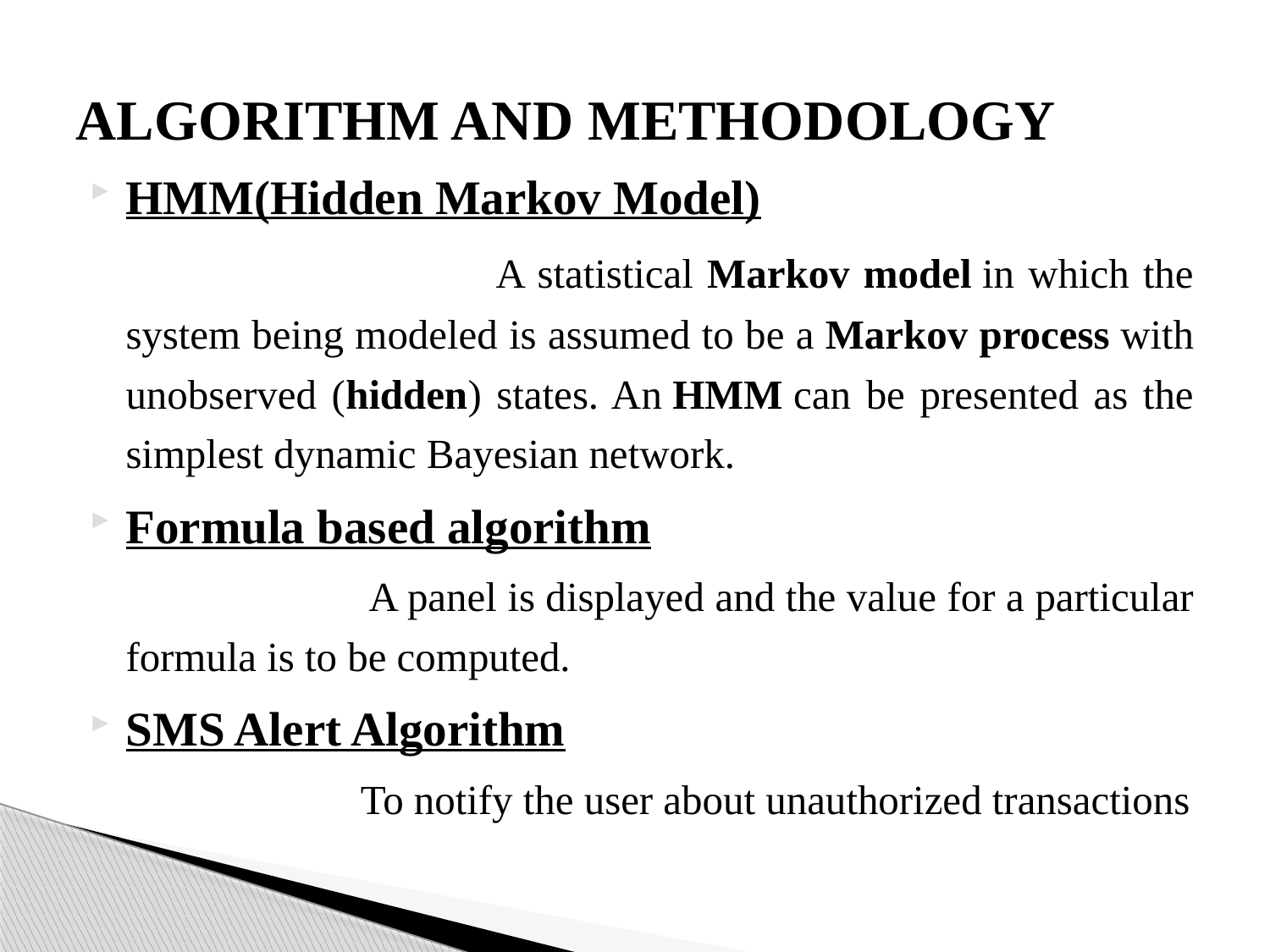

# ALGORITHM AND METHODOLOGY
HMM(Hidden Markov Model)
                           A statistical Markov model in which the system being modeled is assumed to be a Markov process with unobserved (hidden) states. An HMM can be presented as the simplest dynamic Bayesian network.
Formula based algorithm
                          A panel is displayed and the value for a particular formula is to be computed.
SMS Alert Algorithm
                          To notify the user about unauthorized transactions